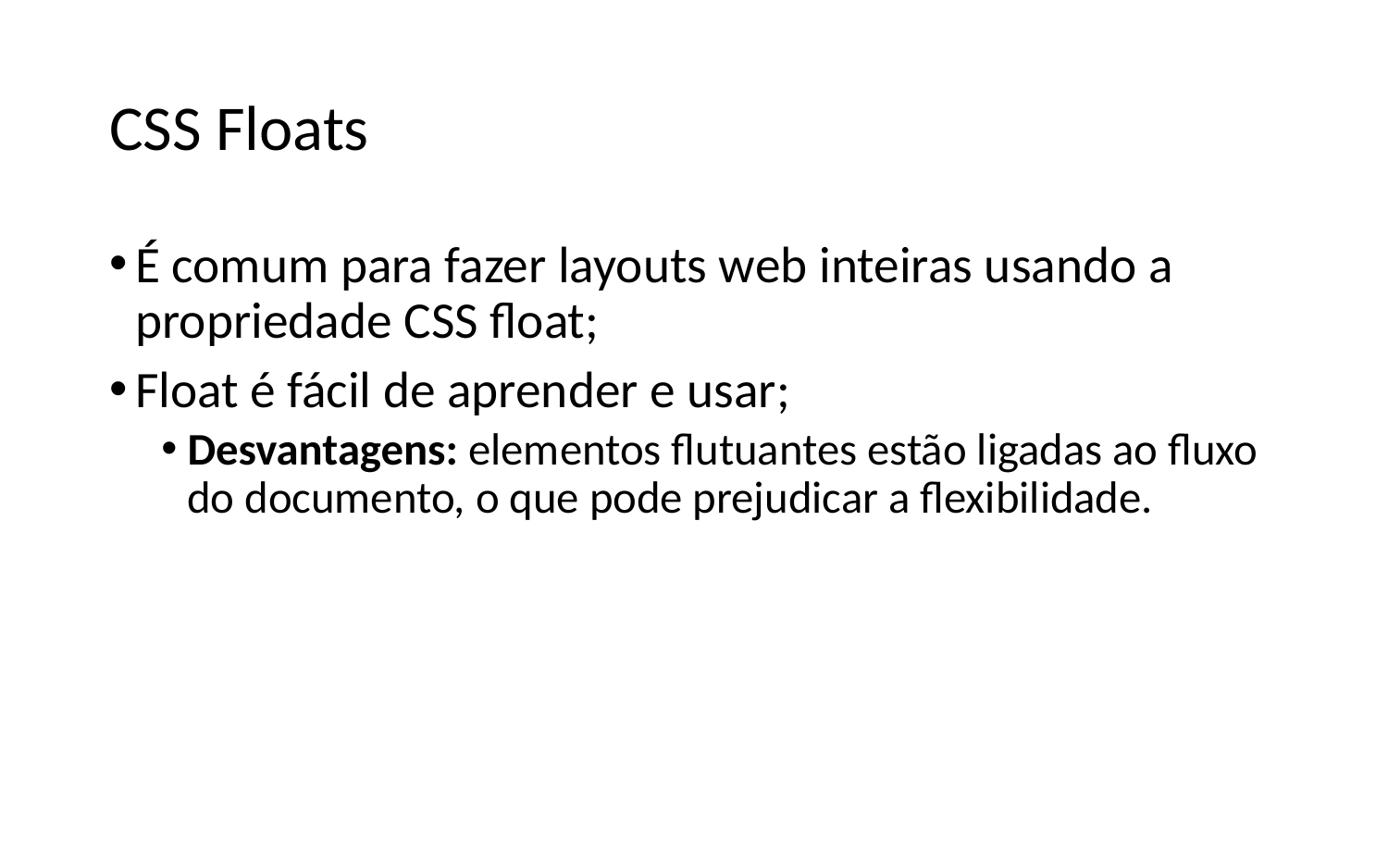

# CSS Floats
É comum para fazer layouts web inteiras usando a propriedade CSS float;
Float é fácil de aprender e usar;
Desvantagens: elementos flutuantes estão ligadas ao fluxo do documento, o que pode prejudicar a flexibilidade.